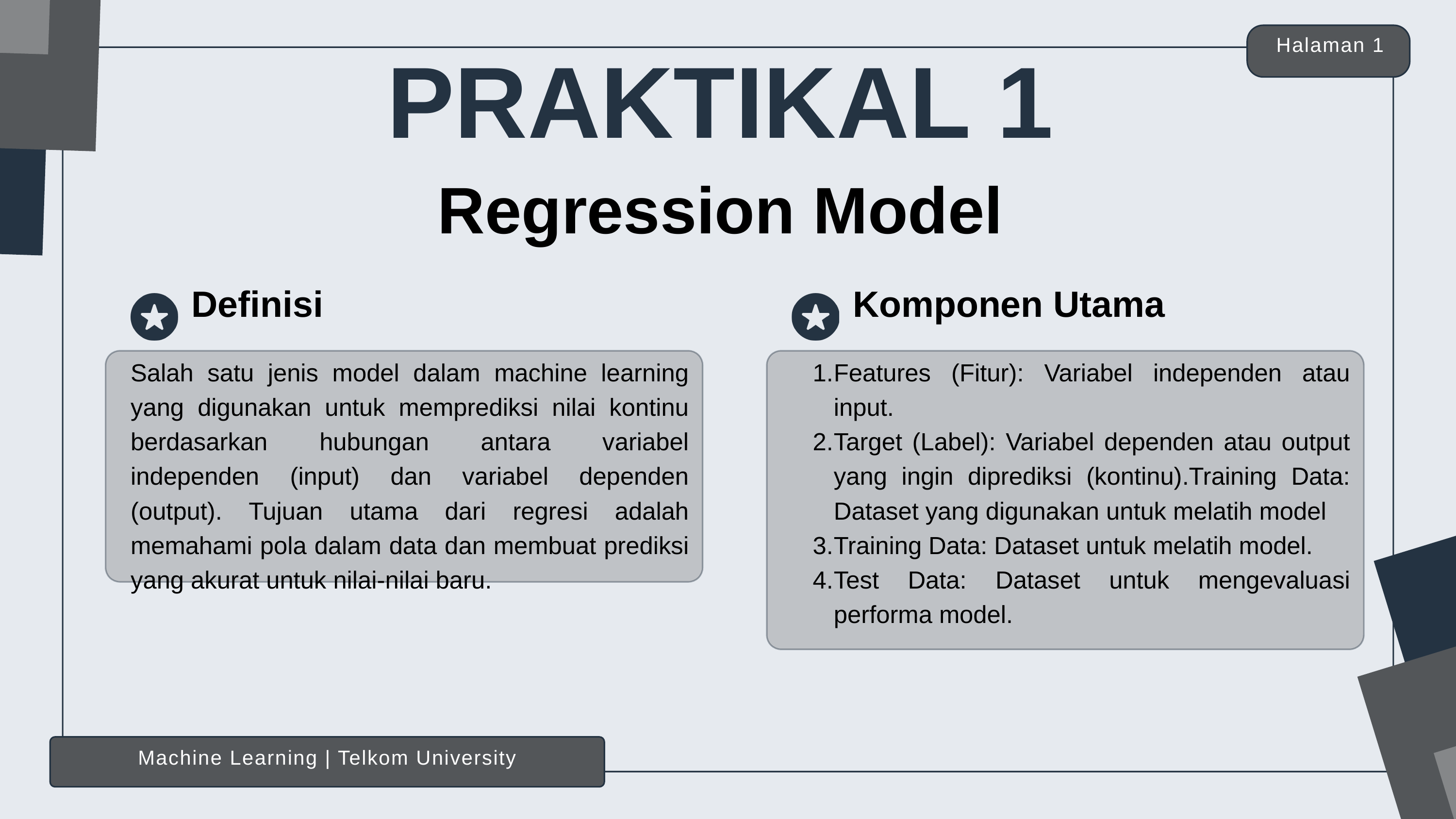

Halaman 1

PRAKTIKAL 1
Regression Model
Definisi
Komponen Utama

Salah satu jenis model dalam machine learning yang digunakan untuk memprediksi nilai kontinu berdasarkan hubungan antara variabel independen (input) dan variabel dependen (output). Tujuan utama dari regresi adalah memahami pola dalam data dan membuat prediksi yang akurat untuk nilai-nilai baru.
Features (Fitur): Variabel independen atau input.
Target (Label): Variabel dependen atau output yang ingin diprediksi (kontinu).Training Data: Dataset yang digunakan untuk melatih model
Training Data: Dataset untuk melatih model.
Test Data: Dataset untuk mengevaluasi performa model.

Machine Learning | Telkom University